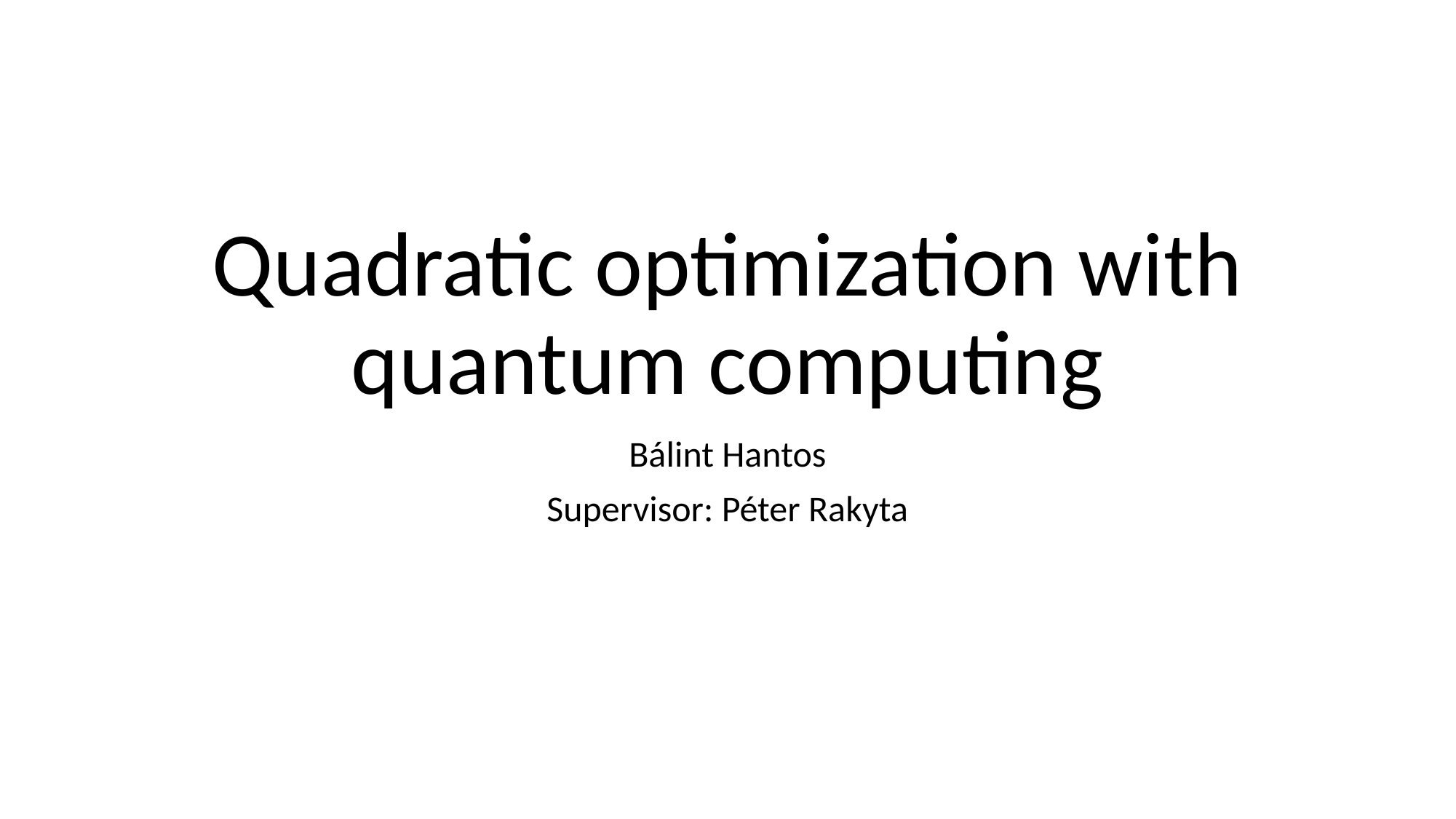

# Quadratic optimization with quantum computing
Bálint Hantos
Supervisor: Péter Rakyta